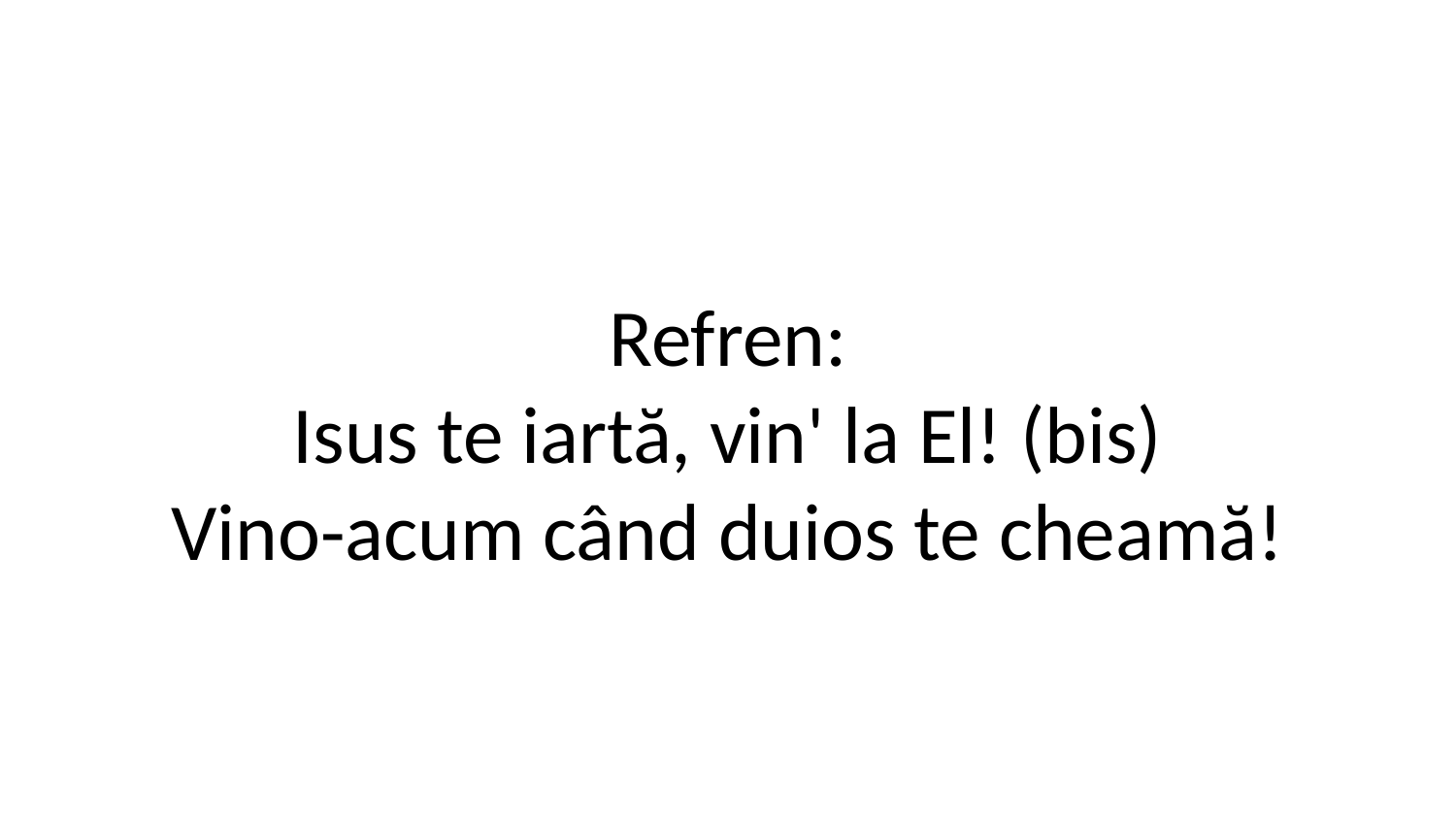

Refren:
Isus te iartă, vin' la El! (bis)
Vino-acum când duios te cheamă!